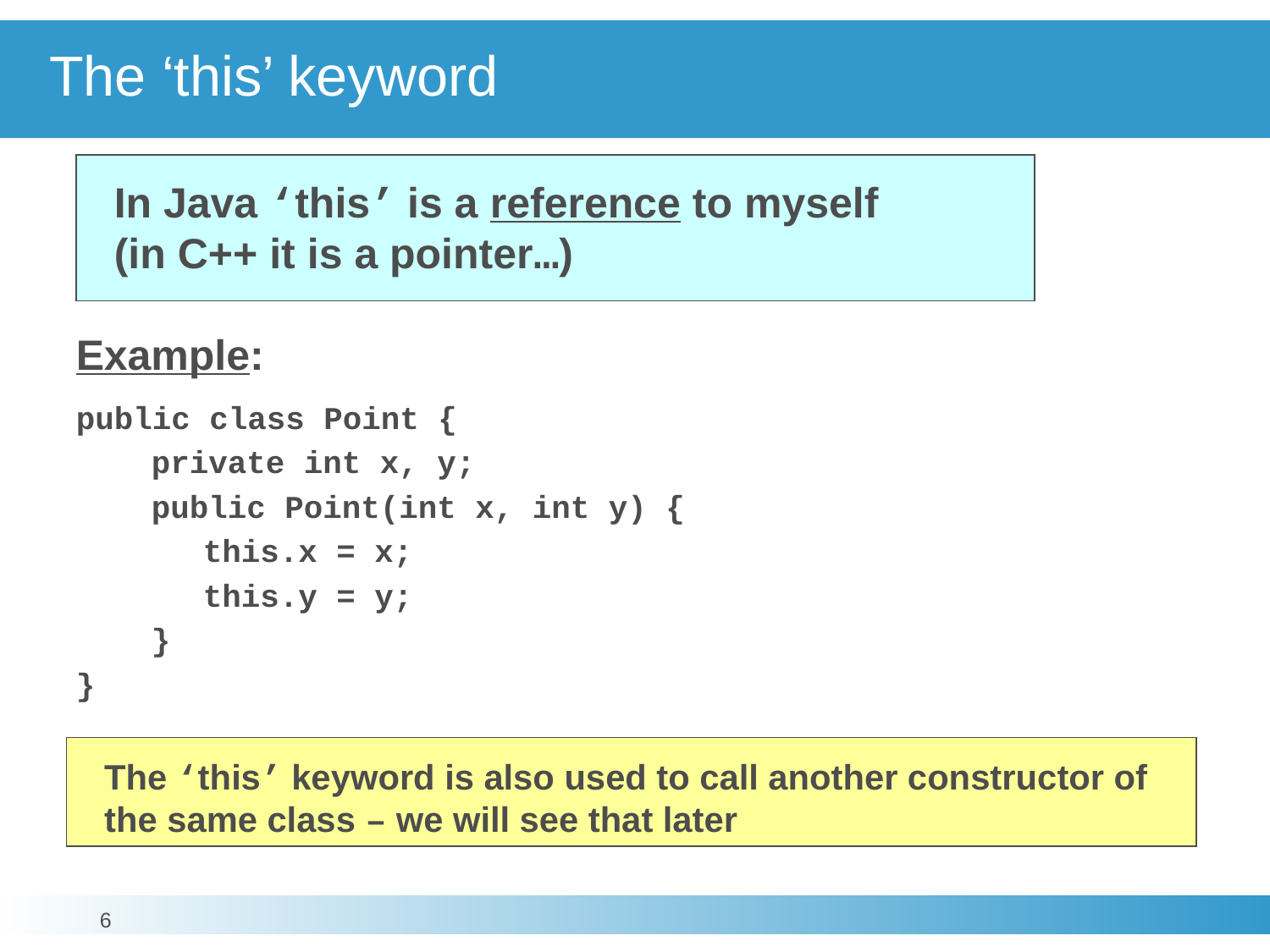

# The ‘this’ keyword
In Java ‘this’ is a reference to myself
(in C++ it is a pointer…)
Example:

public class Point {
	private int x, y;
	public Point(int x, int y) {
		this.x = x;
		this.y = y;
	}
}
The ‘this’ keyword is also used to call another constructor of the same class – we will see that later
6